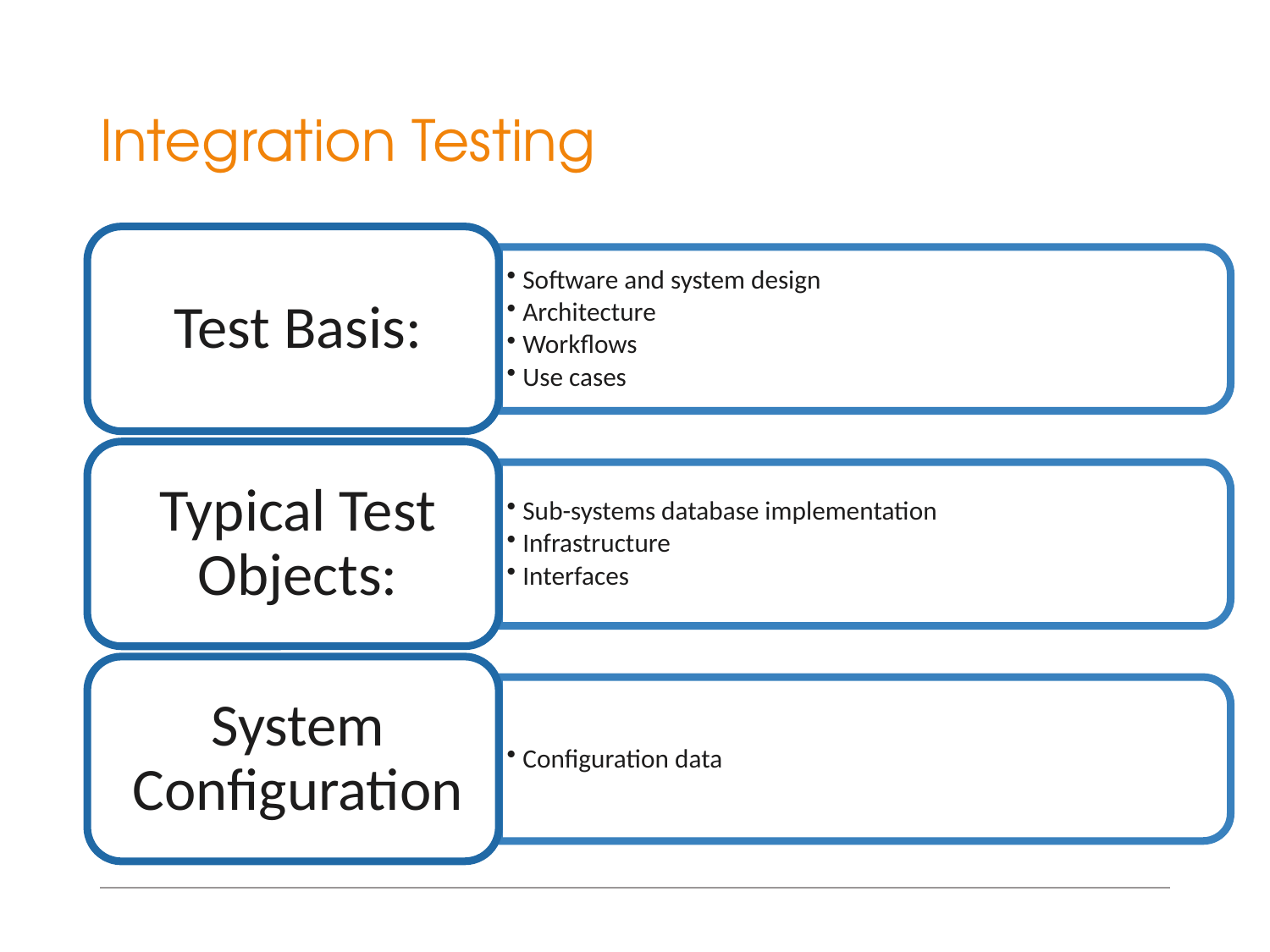

# Integration Testing
Software and system design
Architecture
Workflows
Use cases
Test Basis:
Sub-systems database implementation
Infrastructure
Interfaces
Typical Test Objects:
Configuration data
System Configuration
15